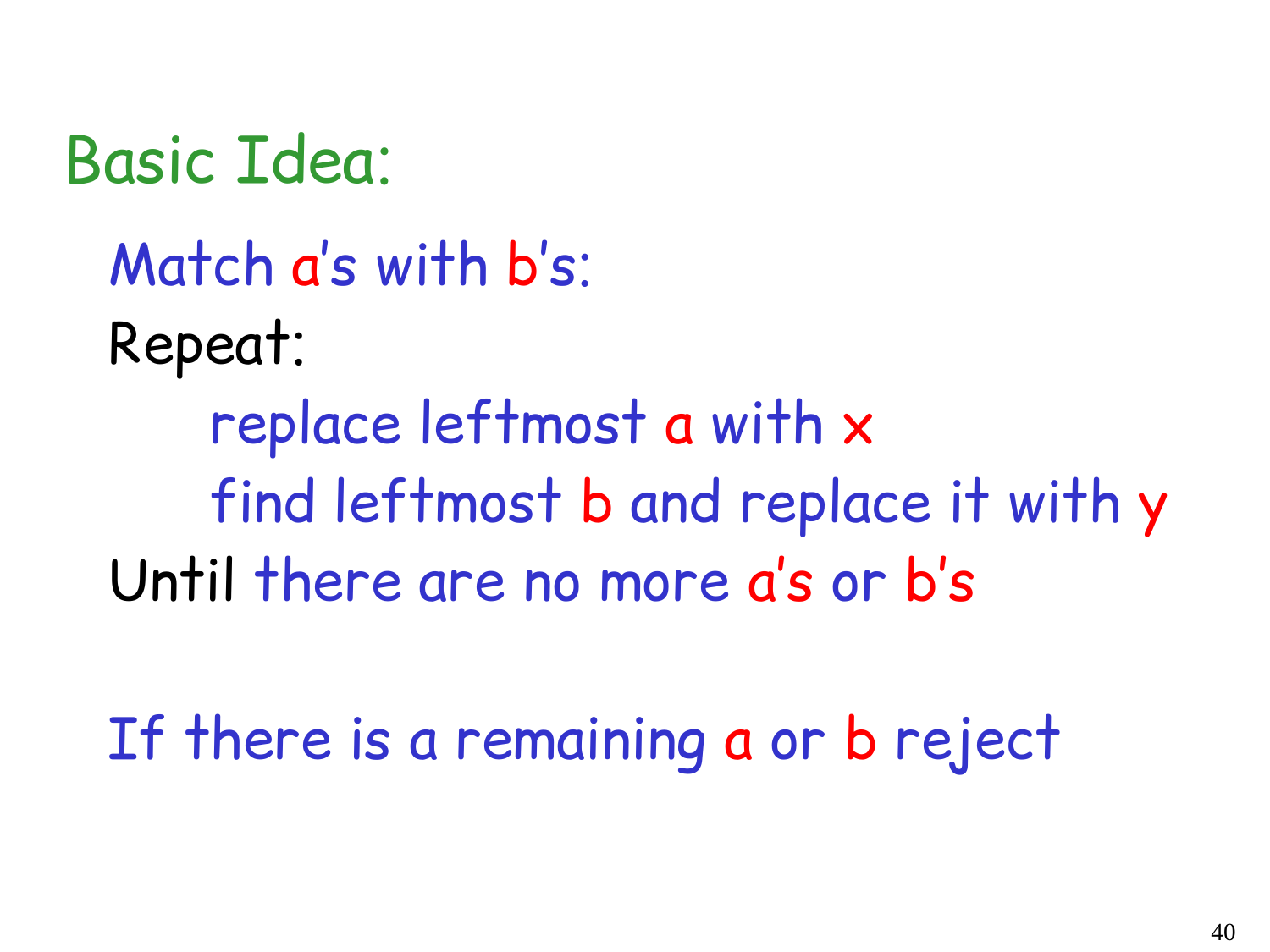

Basic Idea:
Match a’s with b’s:
Repeat:
      replace leftmost a with x
      find leftmost b and replace it with y
Until there are no more a’s or b’s

If there is a remaining a or b reject
40